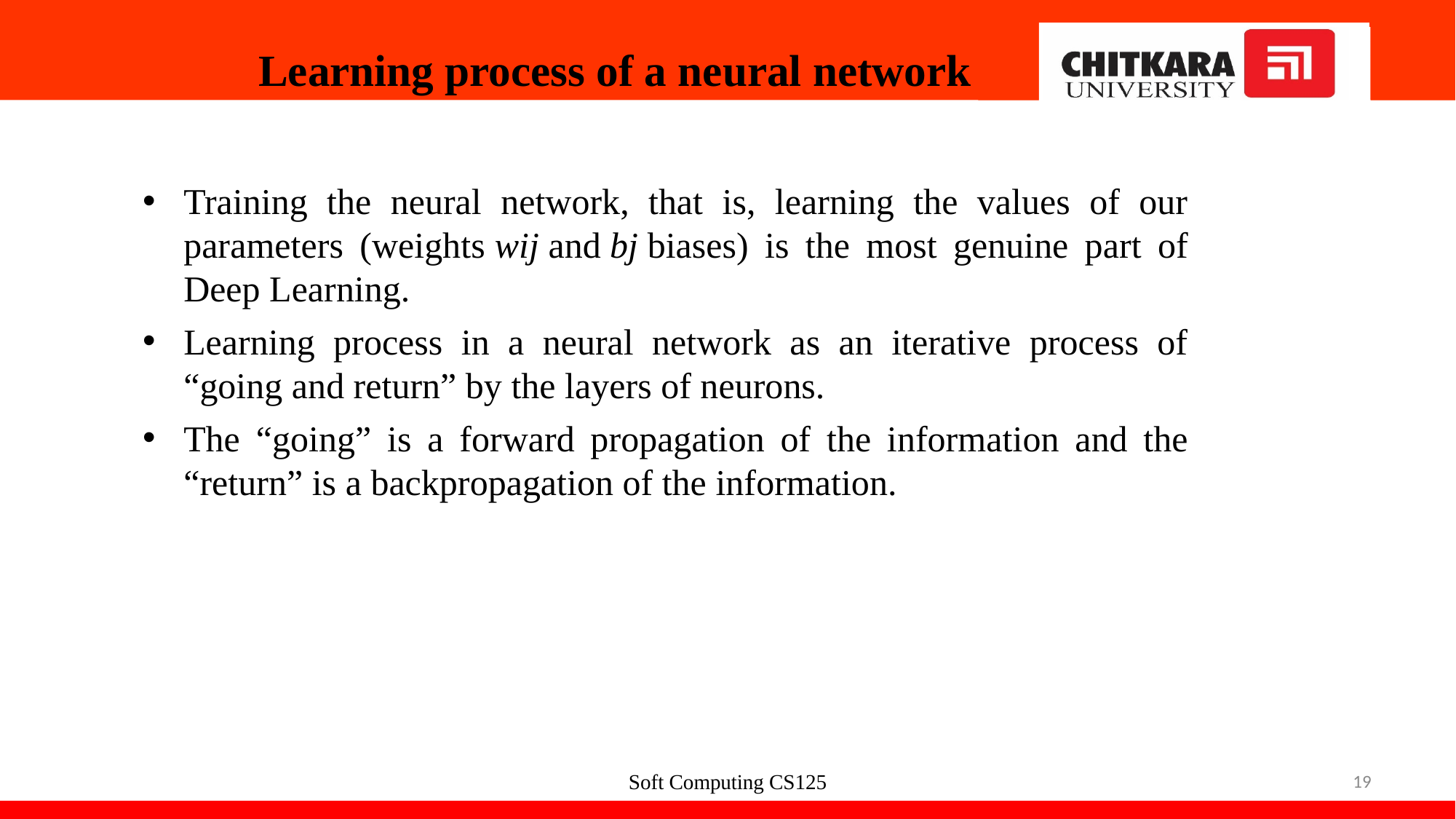

# Learning process of a neural network
Training the neural network, that is, learning the values of our parameters (weights wij and bj biases) is the most genuine part of Deep Learning.
Learning process in a neural network as an iterative process of “going and return” by the layers of neurons.
The “going” is a forward propagation of the information and the “return” is a backpropagation of the information.
Soft Computing CS125
19